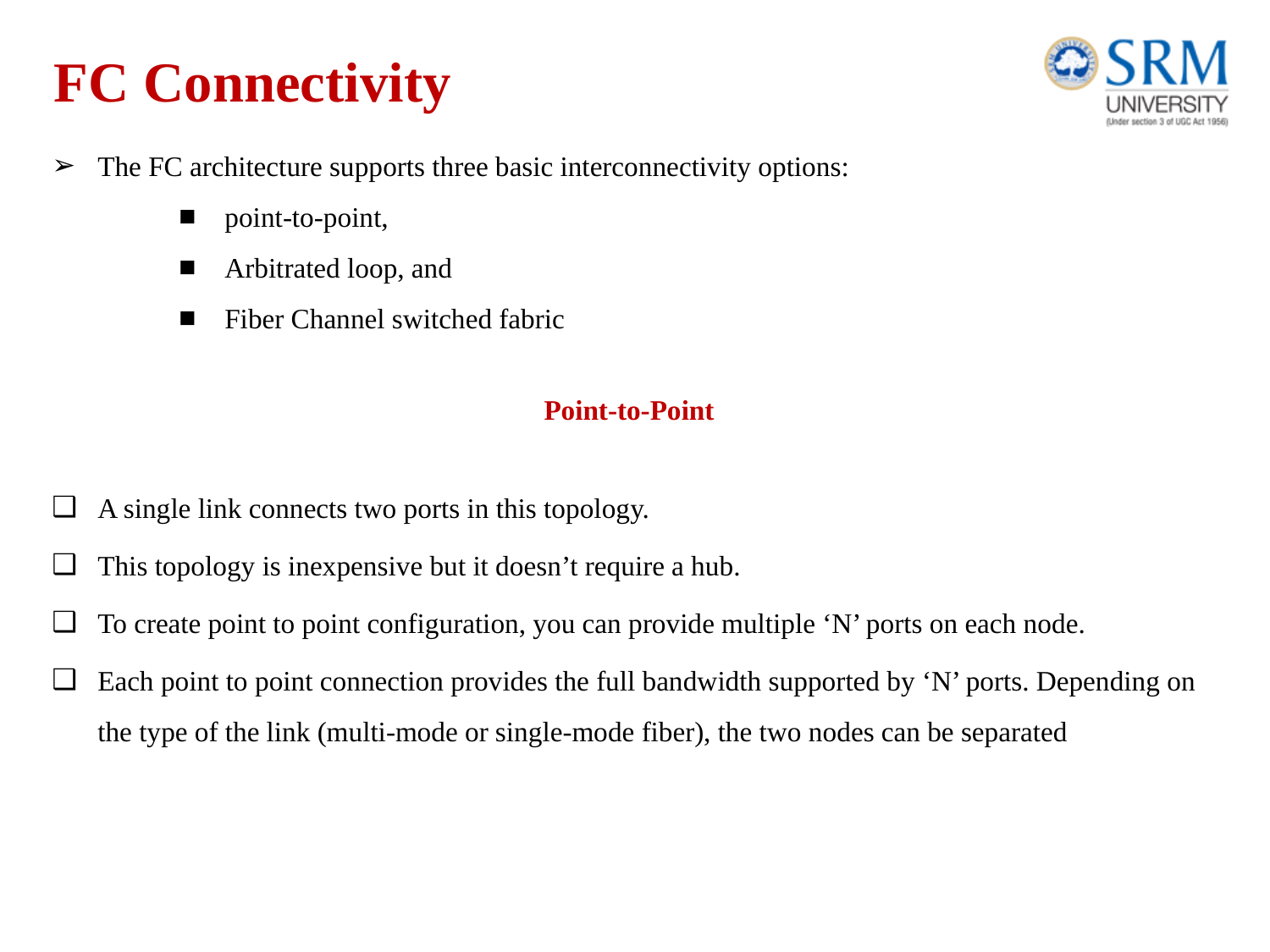

# FC Connectivity
The FC architecture supports three basic interconnectivity options:
point-to-point,
Arbitrated loop, and
Fiber Channel switched fabric

Point-to-Point

A single link connects two ports in this topology.
This topology is inexpensive but it doesn’t require a hub.
To create point to point configuration, you can provide multiple ‘N’ ports on each node.
Each point to point connection provides the full bandwidth supported by ‘N’ ports. Depending on the type of the link (multi-mode or single-mode fiber), the two nodes can be separated